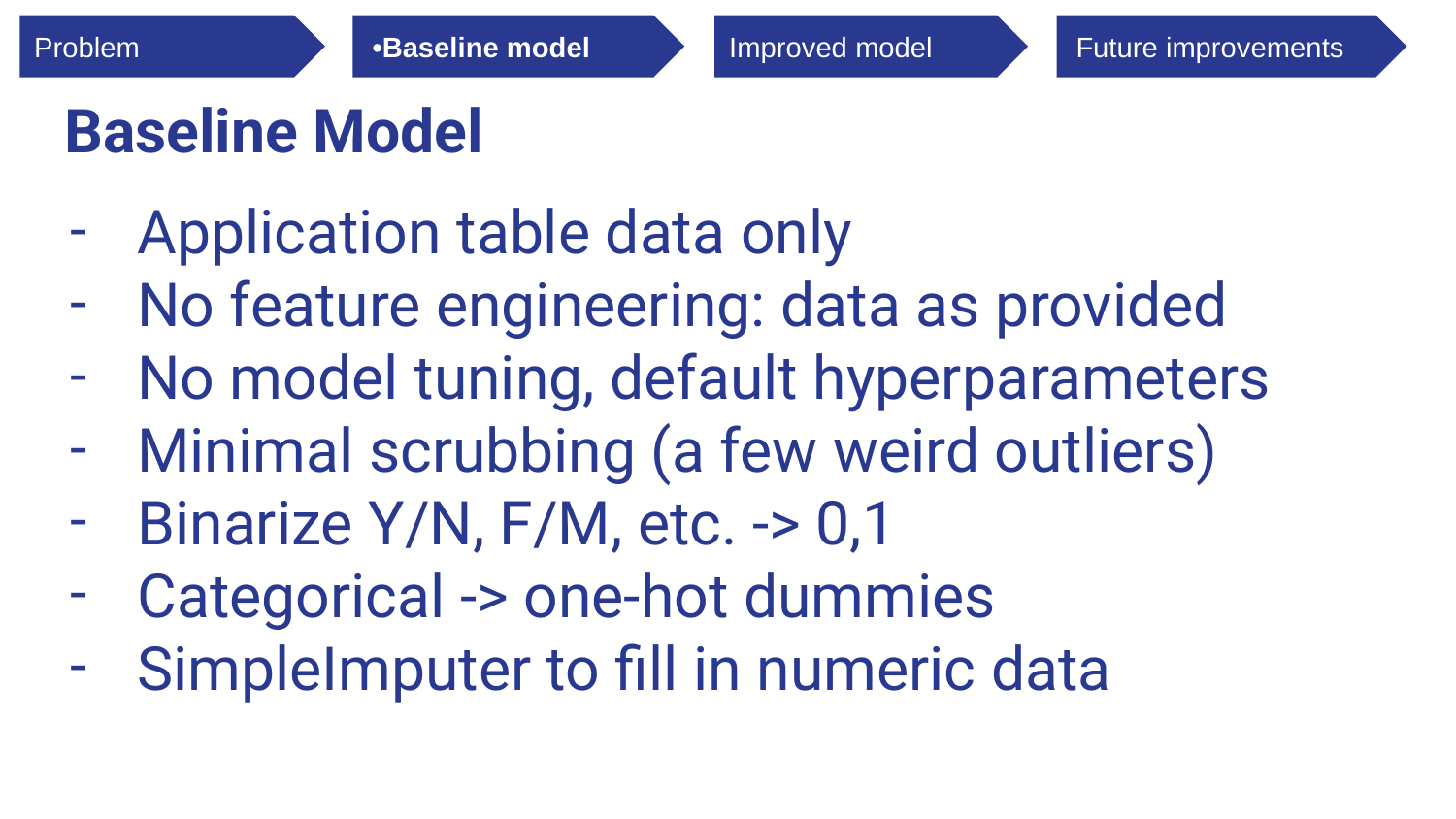

Problem

•Baseline model

Improved model
Future improvements
Challenge 1ΩΩz
# Baseline Model
Application table data only
No feature engineering: data as provided
No model tuning, default hyperparameters
Minimal scrubbing (a few weird outliers)
Binarize Y/N, F/M, etc. -> 0,1
Categorical -> one-hot dummies
SimpleImputer to fill in numeric data